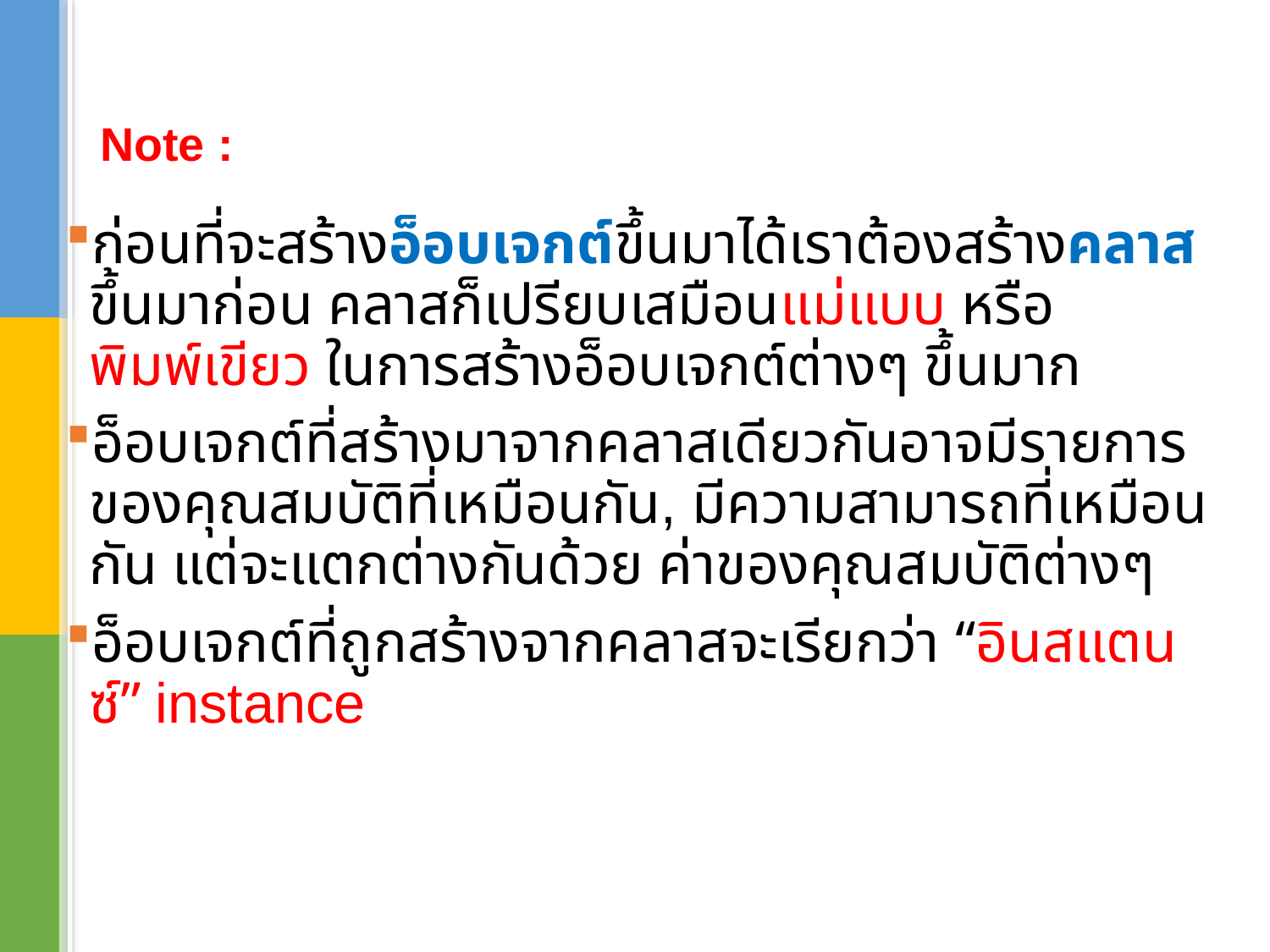

# Note :
ก่อนที่จะสร้างอ็อบเจกต์ขึ้นมาได้เราต้องสร้างคลาสขึ้นมาก่อน คลาสก็เปรียบเสมือนแม่แบบ หรือพิมพ์เขียว ในการสร้างอ็อบเจกต์ต่างๆ ขึ้นมาก
อ็อบเจกต์ที่สร้างมาจากคลาสเดียวกันอาจมีรายการของคุณสมบัติที่เหมือนกัน, มีความสามารถที่เหมือนกัน แต่จะแตกต่างกันด้วย ค่าของคุณสมบัติต่างๆ
อ็อบเจกต์ที่ถูกสร้างจากคลาสจะเรียกว่า “อินสแตนซ์” instance